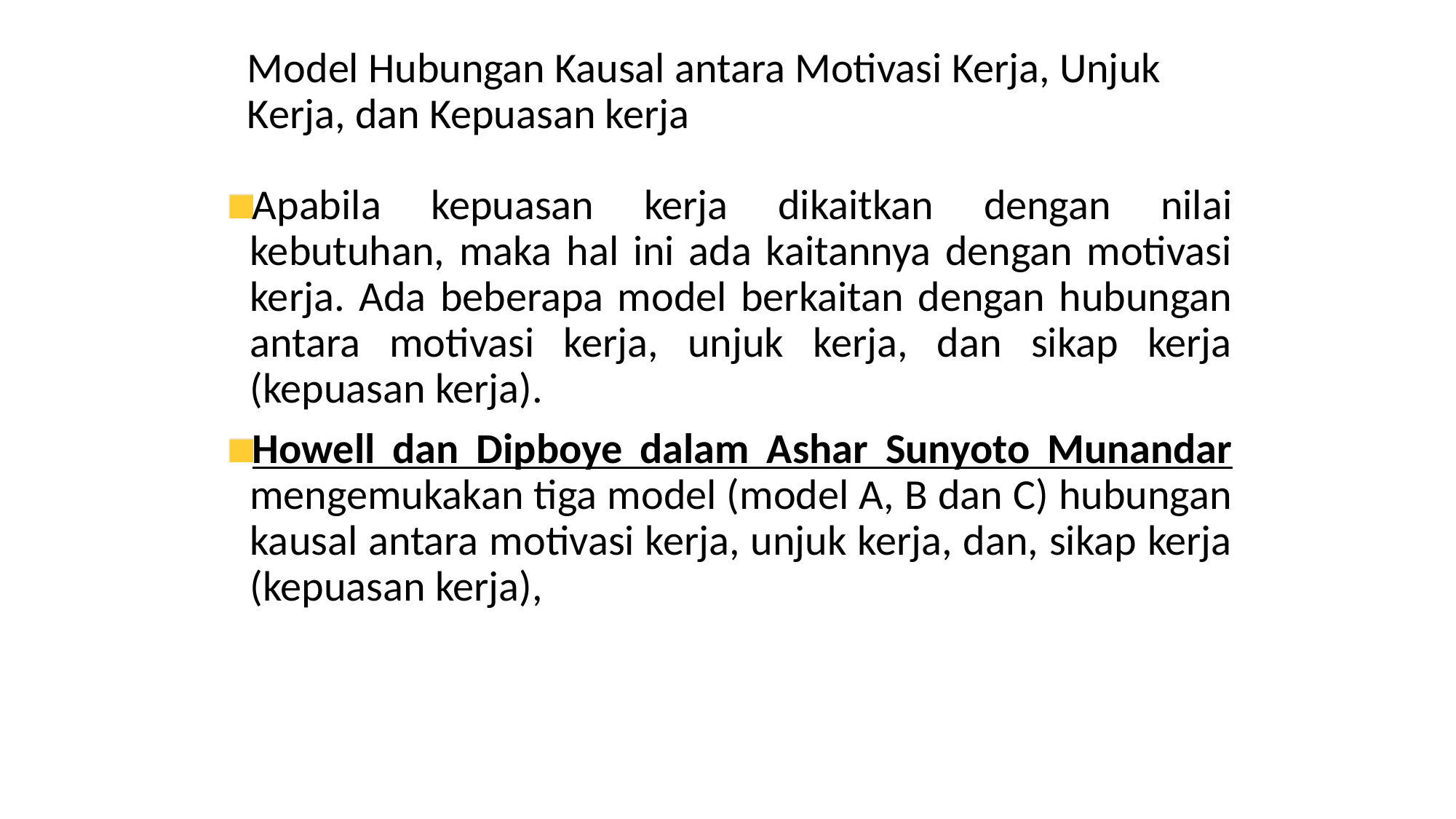

# Model Hubungan Kausal antara Motivasi Kerja, Unjuk Kerja, dan Kepuasan kerja
Apabila kepuasan kerja dikaitkan dengan nilai kebutuhan, maka hal ini ada kaitannya dengan motivasi kerja. Ada beberapa model berkaitan dengan hubungan antara motivasi kerja, unjuk kerja, dan sikap kerja (kepuasan kerja).
Howell dan Dipboye dalam Ashar Sunyoto Munandar mengemukakan tiga model (model A, B dan C) hubungan kausal antara motivasi kerja, unjuk kerja, dan, sikap kerja (kepuasan kerja),